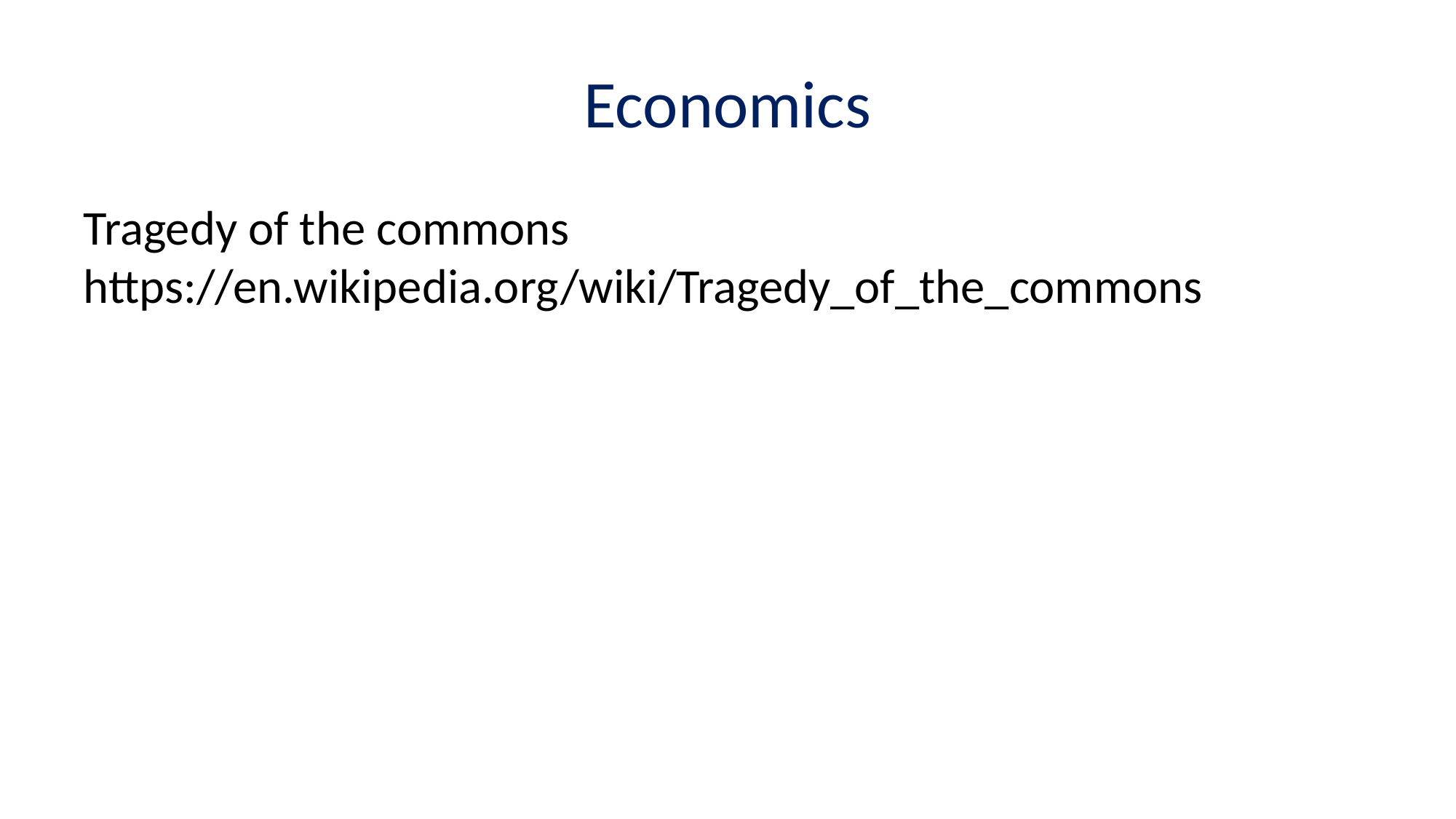

# Economics
Tragedy of the commons https://en.wikipedia.org/wiki/Tragedy_of_the_commons